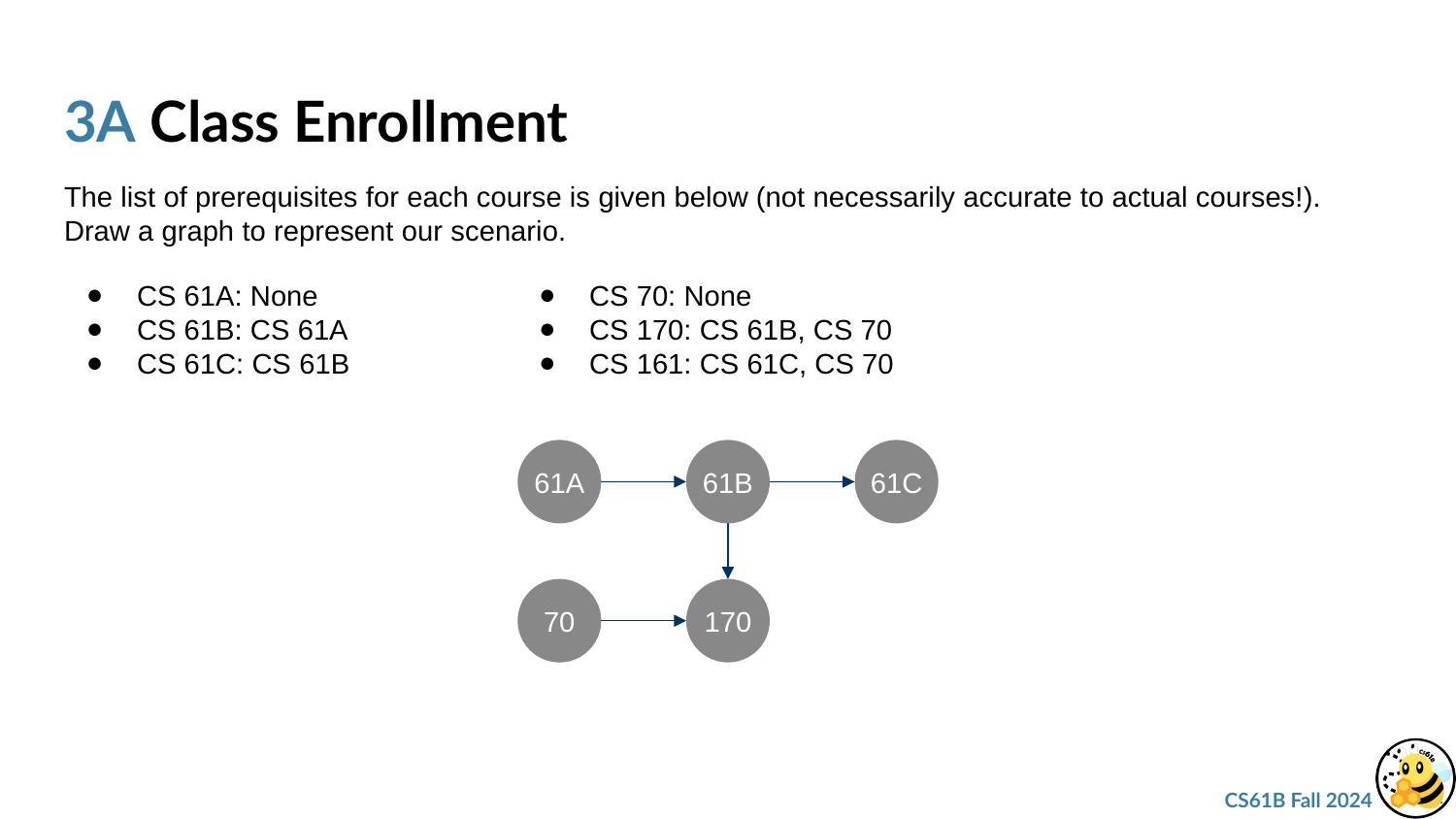

# 3A Class Enrollment
The list of prerequisites for each course is given below (not necessarily accurate to actual courses!). Draw a graph to represent our scenario.
CS 61A: None
CS 61B: CS 61A
CS 61C: CS 61B
CS 70: None
CS 170: CS 61B, CS 70
CS 161: CS 61C, CS 70
61A
61B
61C
70
170